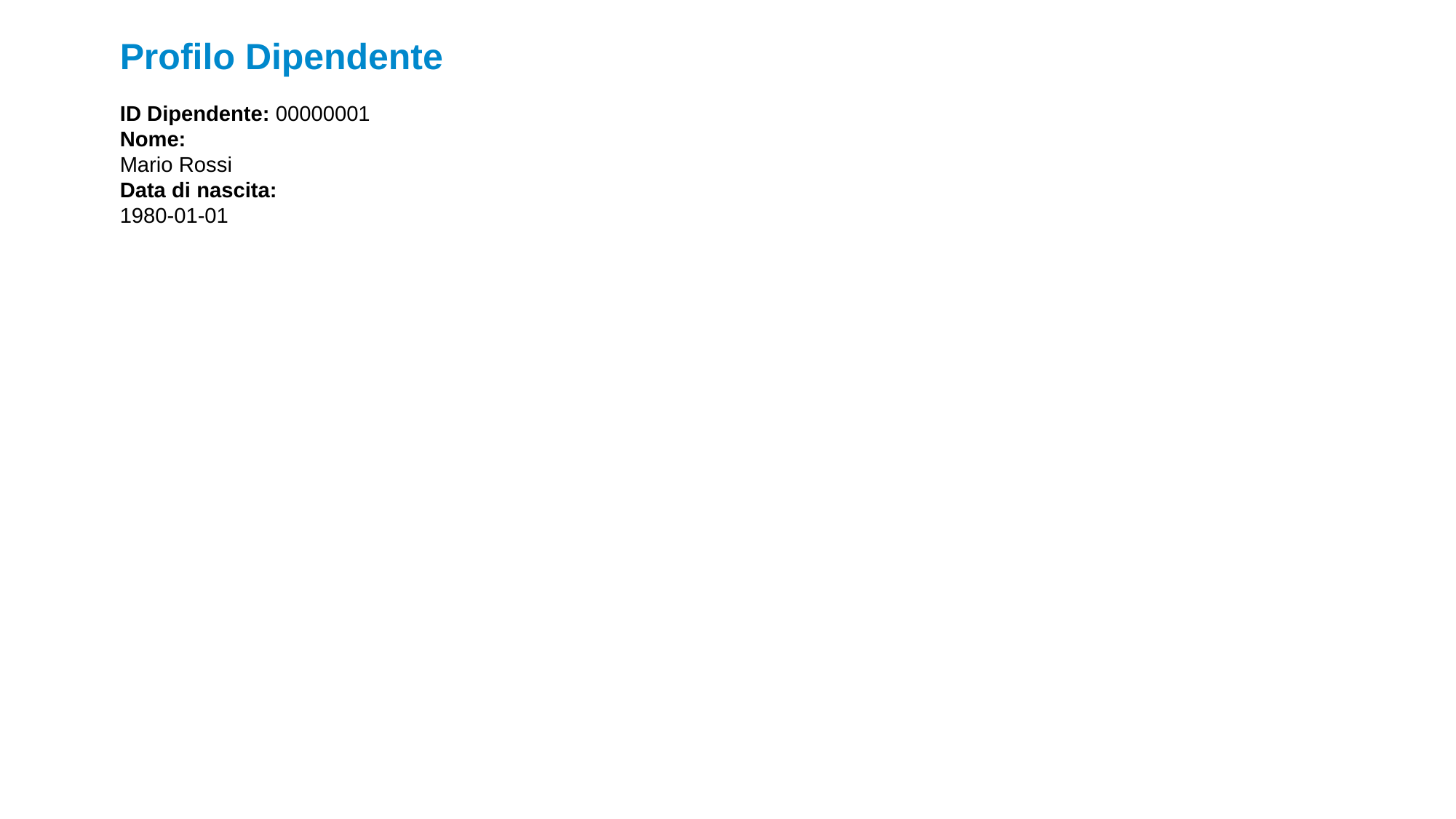

Profilo Dipendente
ID Dipendente: 00000001
Nome:
Mario Rossi
Data di nascita:
1980-01-01